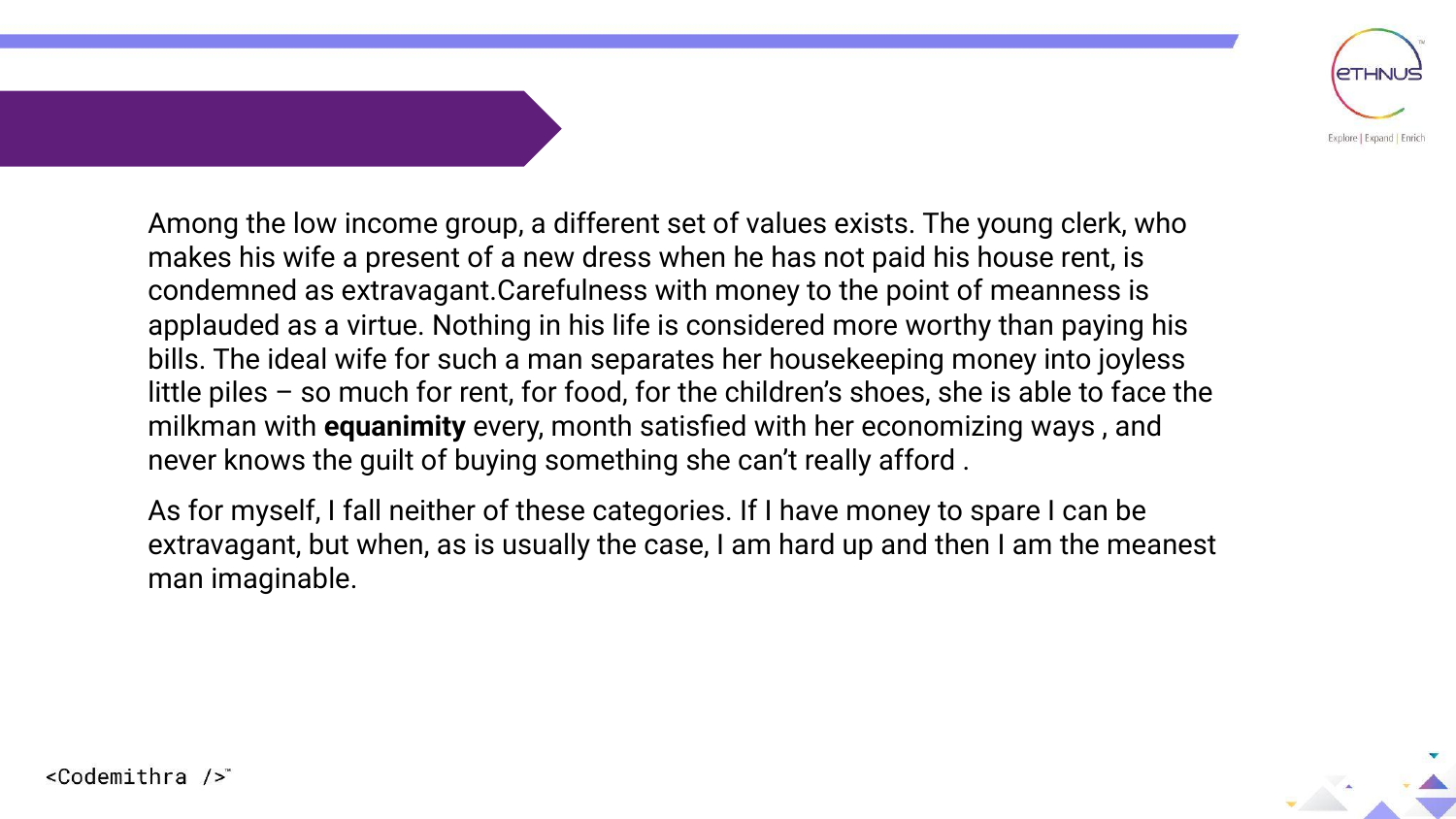

Among the low income group, a different set of values exists. The young clerk, who makes his wife a present of a new dress when he has not paid his house rent, is condemned as extravagant.Carefulness with money to the point of meanness is applauded as a virtue. Nothing in his life is considered more worthy than paying his bills. The ideal wife for such a man separates her housekeeping money into joyless little piles – so much for rent, for food, for the children’s shoes, she is able to face the milkman with equanimity every, month satisfied with her economizing ways , and never knows the guilt of buying something she can’t really afford .
As for myself, I fall neither of these categories. If I have money to spare I can be extravagant, but when, as is usually the case, I am hard up and then I am the meanest man imaginable.